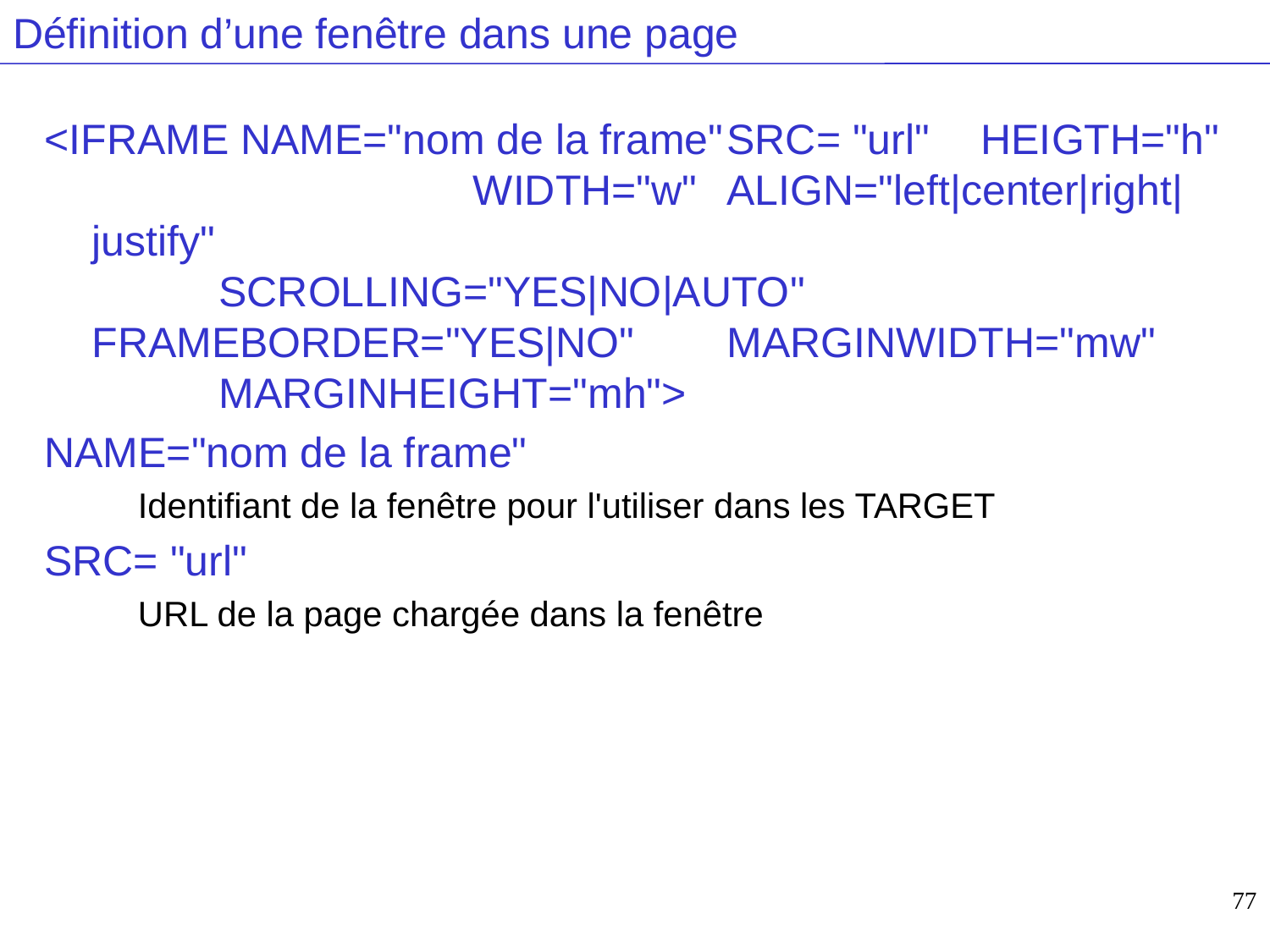

# Définition d’une fenêtre dans une page
<IFRAME NAME="nom de la frame"	SRC= "url" 	HEIGTH="h" 			WIDTH="w" 	ALIGN="left|center|right|justify"
	SCROLLING="YES|NO|AUTO"		FRAMEBORDER="YES|NO"	MARGINWIDTH="mw"
	MARGINHEIGHT="mh">
NAME="nom de la frame"
Identifiant de la fenêtre pour l'utiliser dans les TARGET
SRC= "url"
URL de la page chargée dans la fenêtre
77